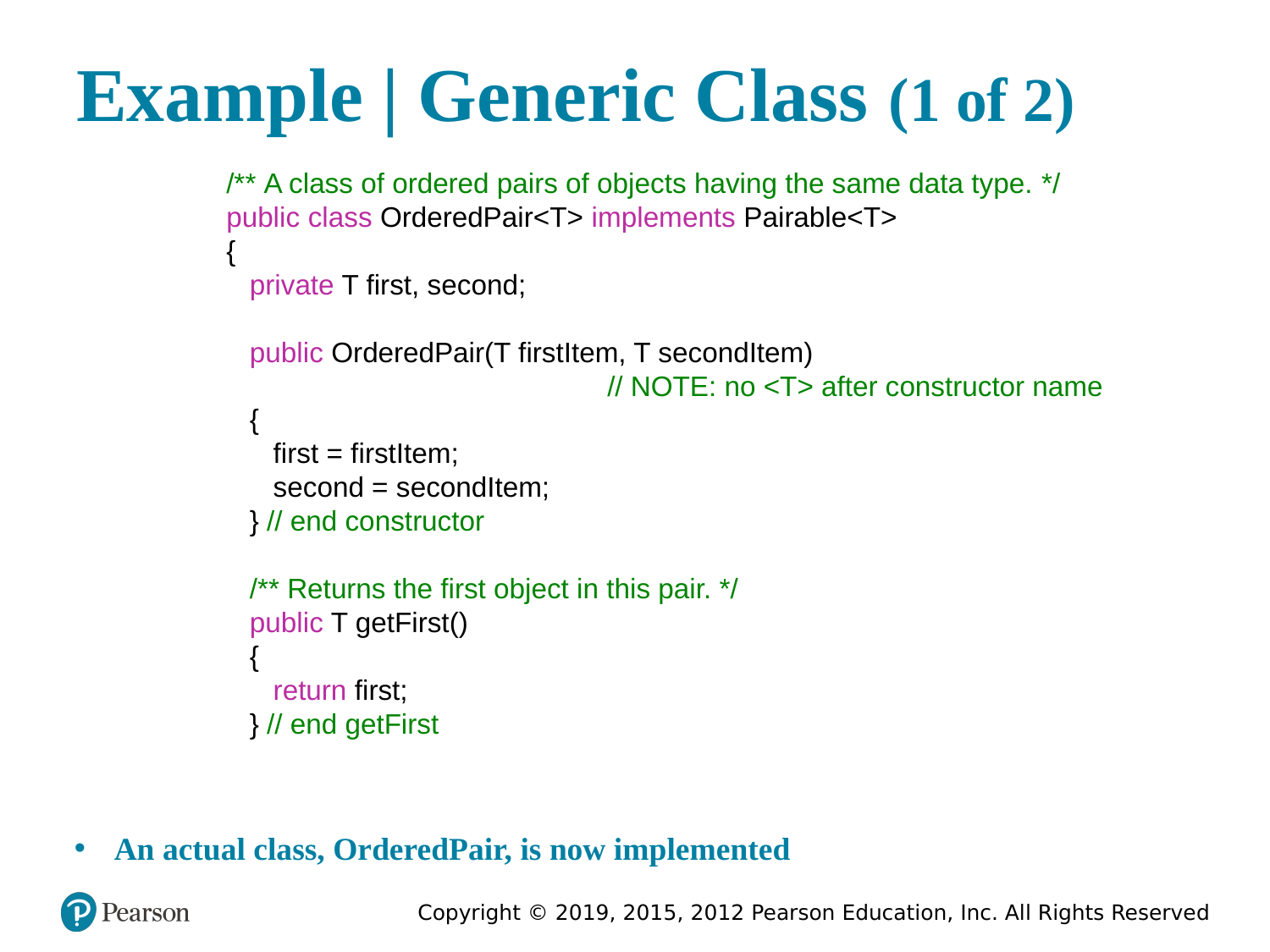

# Example | Generic Class (1 of 2)
/** A class of ordered pairs of objects having the same data type. */
public class OrderedPair<T> implements Pairable<T>
{
   private T first, second;

   public OrderedPair(T firstItem, T secondItem)
			// NOTE: no <T> after constructor name
   {
      first = firstItem;
      second = secondItem;
   } // end constructor

   /** Returns the first object in this pair. */
   public T getFirst()
   {
      return first;
   } // end getFirst

An actual class, OrderedPair, is now implemented